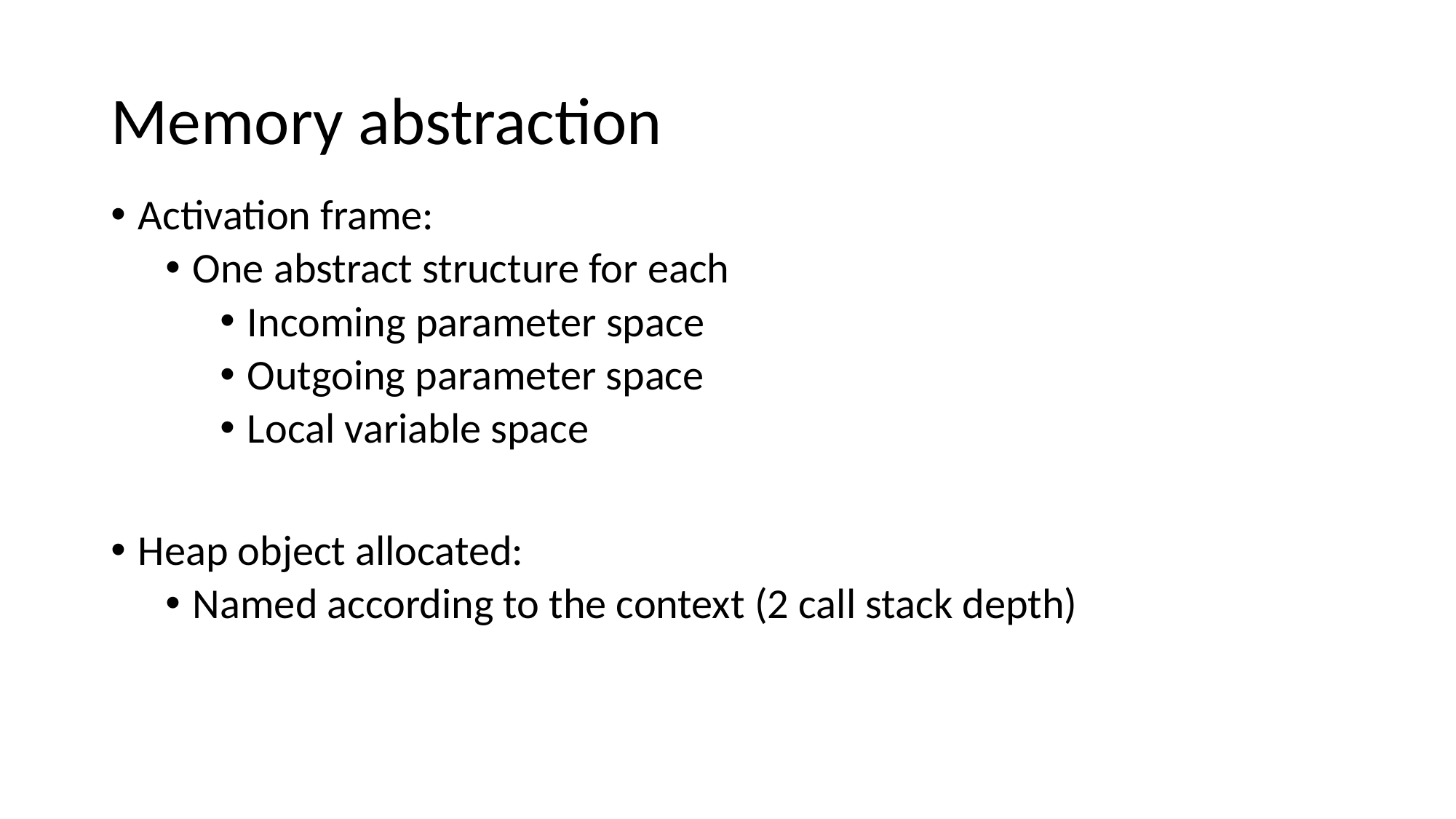

# Memory abstraction
Activation frame:
One abstract structure for each
Incoming parameter space
Outgoing parameter space
Local variable space

Heap object allocated:
Named according to the context (2 call stack depth)